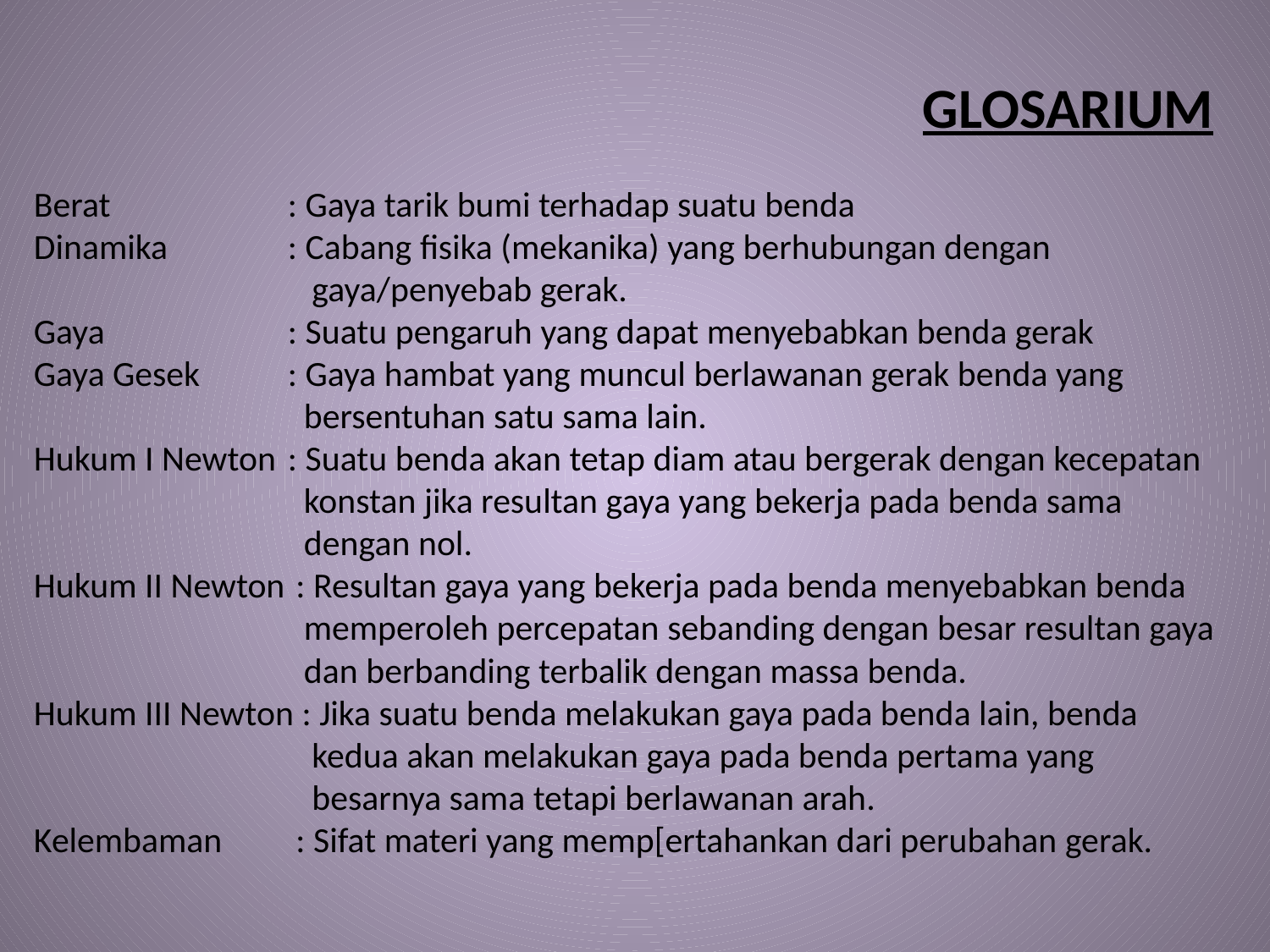

# GLOSARIUM Berat		: Gaya tarik bumi terhadap suatu benda Dinamika	: Cabang fisika (mekanika) yang berhubungan dengan 			   gaya/penyebab gerak. Gaya		: Suatu pengaruh yang dapat menyebabkan benda gerak Gaya Gesek	: Gaya hambat yang muncul berlawanan gerak benda yang 			  bersentuhan satu sama lain. Hukum I Newton	: Suatu benda akan tetap diam atau bergerak dengan kecepatan 		  konstan jika resultan gaya yang bekerja pada benda sama 			  dengan nol. Hukum II Newton	 : Resultan gaya yang bekerja pada benda menyebabkan benda 		  memperoleh percepatan sebanding dengan besar resultan gaya 		  dan berbanding terbalik dengan massa benda. Hukum III Newton : Jika suatu benda melakukan gaya pada benda lain, benda 			   kedua akan melakukan gaya pada benda pertama yang 			   besarnya sama tetapi berlawanan arah. Kelembaman	 : Sifat materi yang memp[ertahankan dari perubahan gerak.